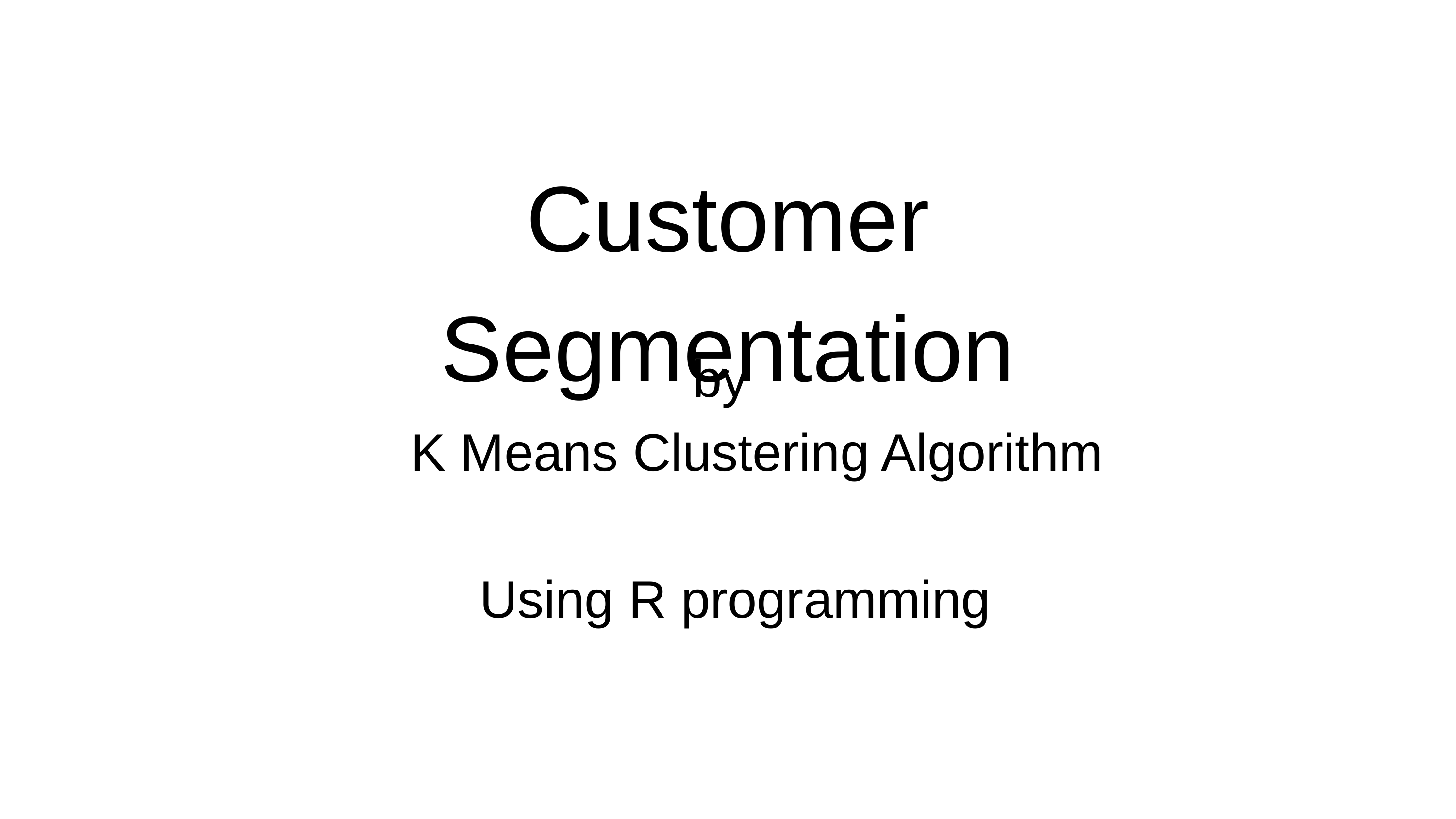

Customer Segmentation
by
    K Means Clustering Algorithm

 Using R programming